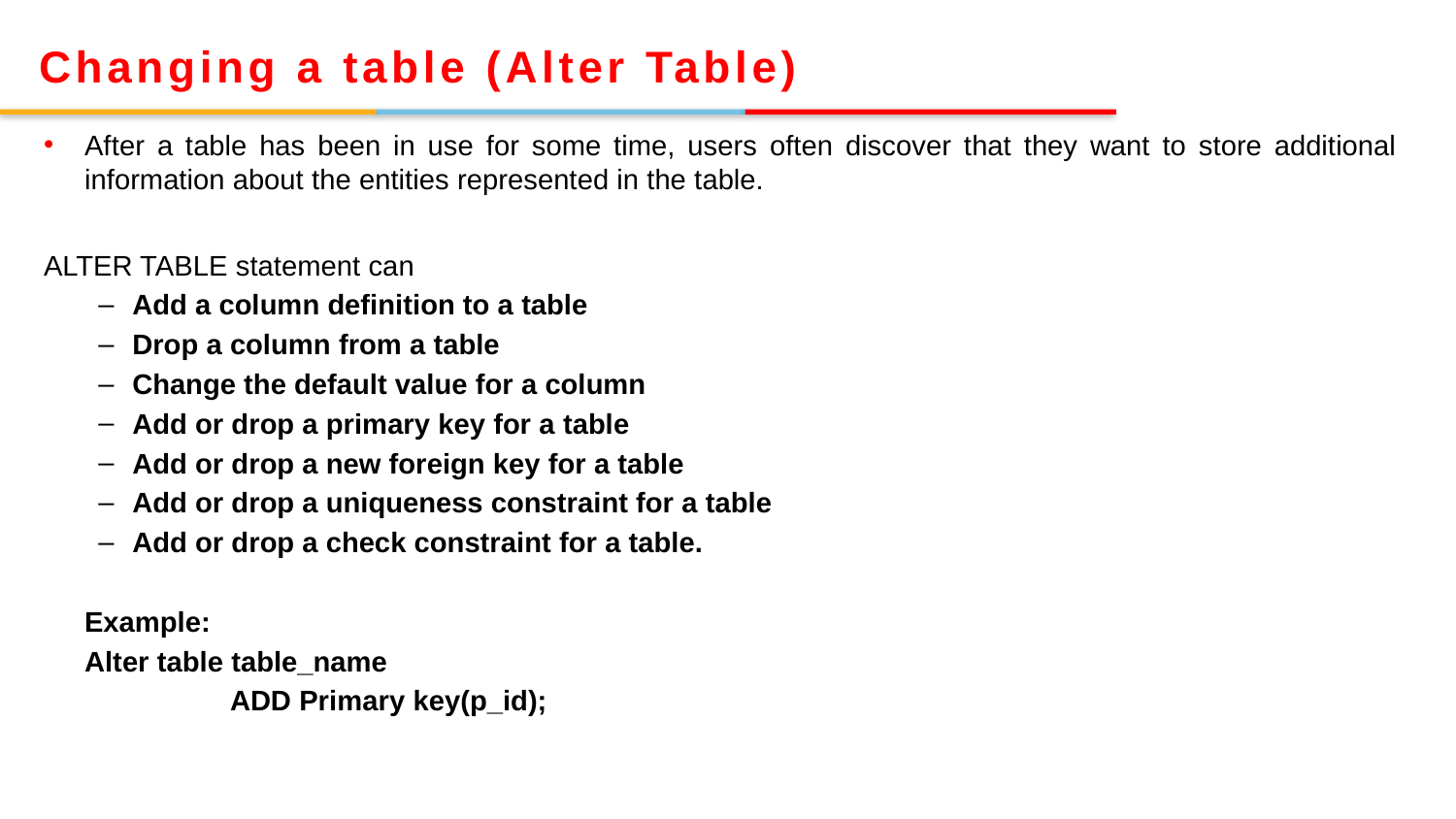

Changing a table (Alter Table)
After a table has been in use for some time, users often discover that they want to store additional information about the entities represented in the table.

ALTER TABLE statement can
Add a column definition to a table
Drop a column from a table
Change the default value for a column
Add or drop a primary key for a table
Add or drop a new foreign key for a table
Add or drop a uniqueness constraint for a table
Add or drop a check constraint for a table.

Example:
Alter table table_name
	ADD Primary key(p_id);